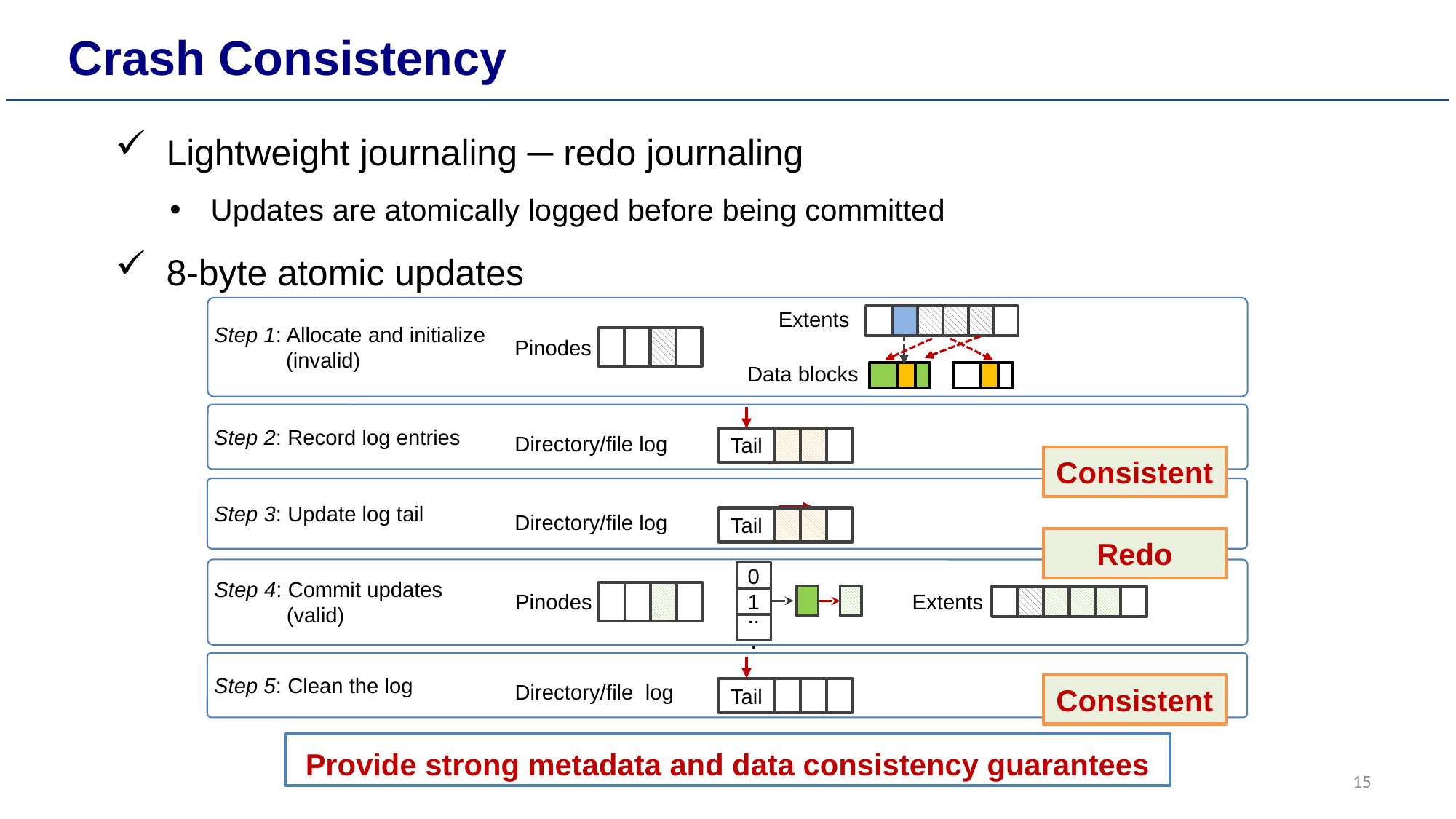

Crash Consistency
 Lightweight journaling ─ redo journaling
Updates are atomically logged before being committed
 8-byte atomic updates

Extents

Step 1: Allocate and initialize
            (invalid)

Pinodes
Data blocks

Tail

Step 2: Record log entries
Directory/file log
Consistent

Step 3: Update log tail
Directory/file log
Tail

Redo

0

1
...
Step 4: Commit updates
            (valid)

Pinodes
Extents

Tail

Step 5: Clean the log
Directory/file  log
Consistent
Provide strong metadata and data consistency guarantees
15